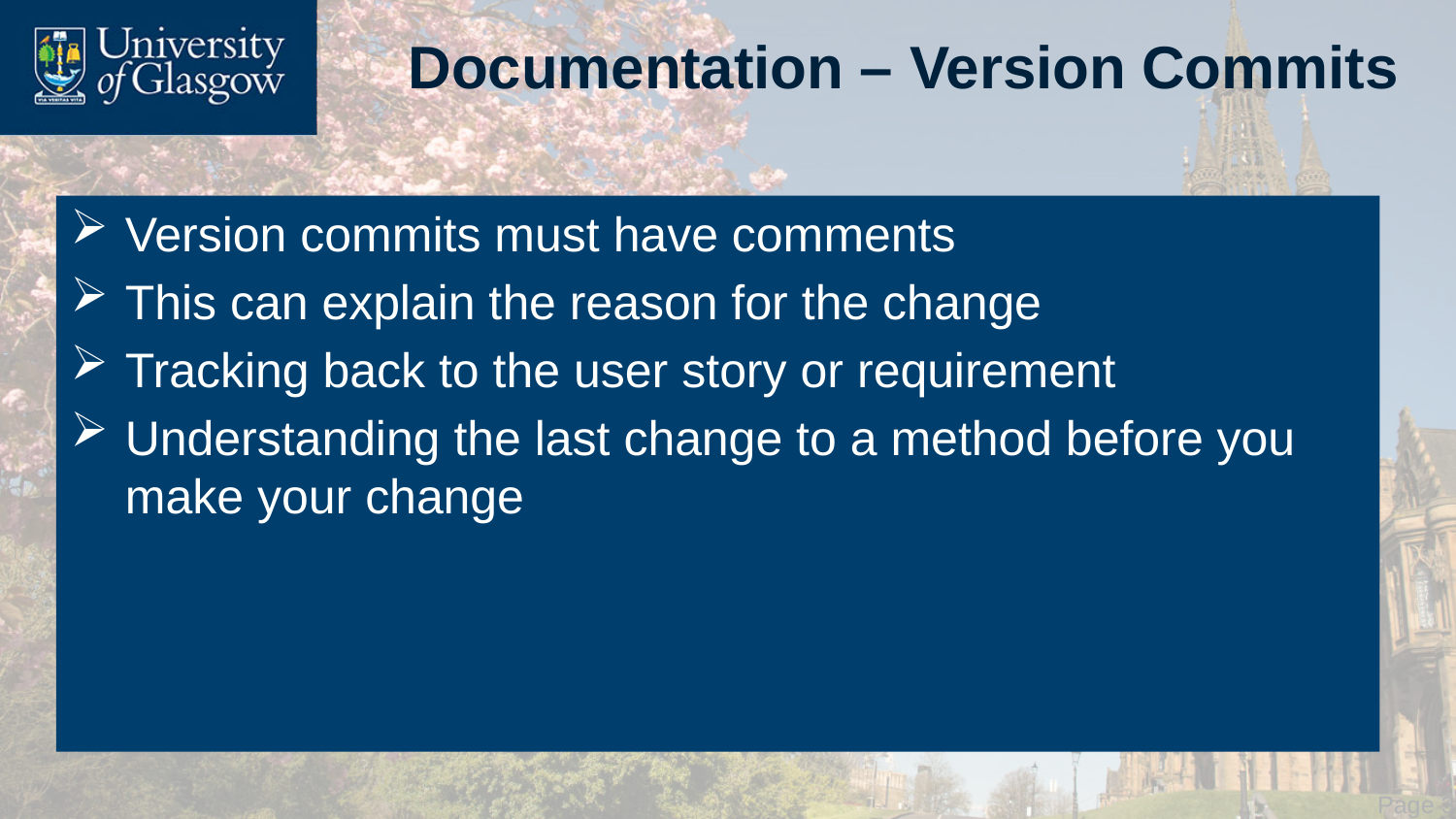

# Documentation – Version Commits
Version commits must have comments
This can explain the reason for the change
Tracking back to the user story or requirement
Understanding the last change to a method before you make your change

 Page 31